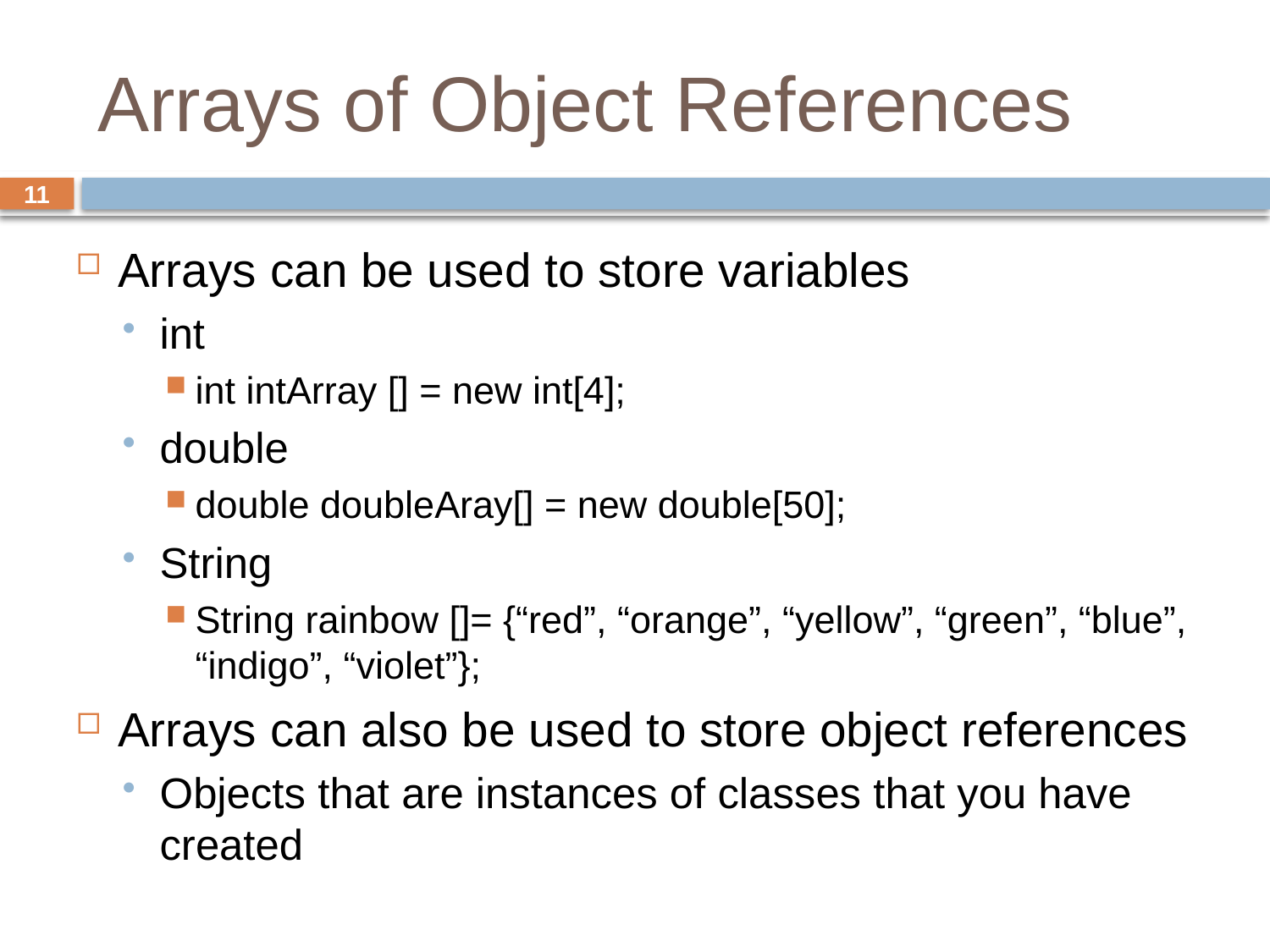

# Arrays of Object References
11
Arrays can be used to store variables
int
int intArray [] = new int[4];
double
double doubleAray[] = new double[50];
String
String rainbow []= {“red”, “orange”, “yellow”, “green”, “blue”, “indigo”, “violet”};
Arrays can also be used to store object references
Objects that are instances of classes that you have created